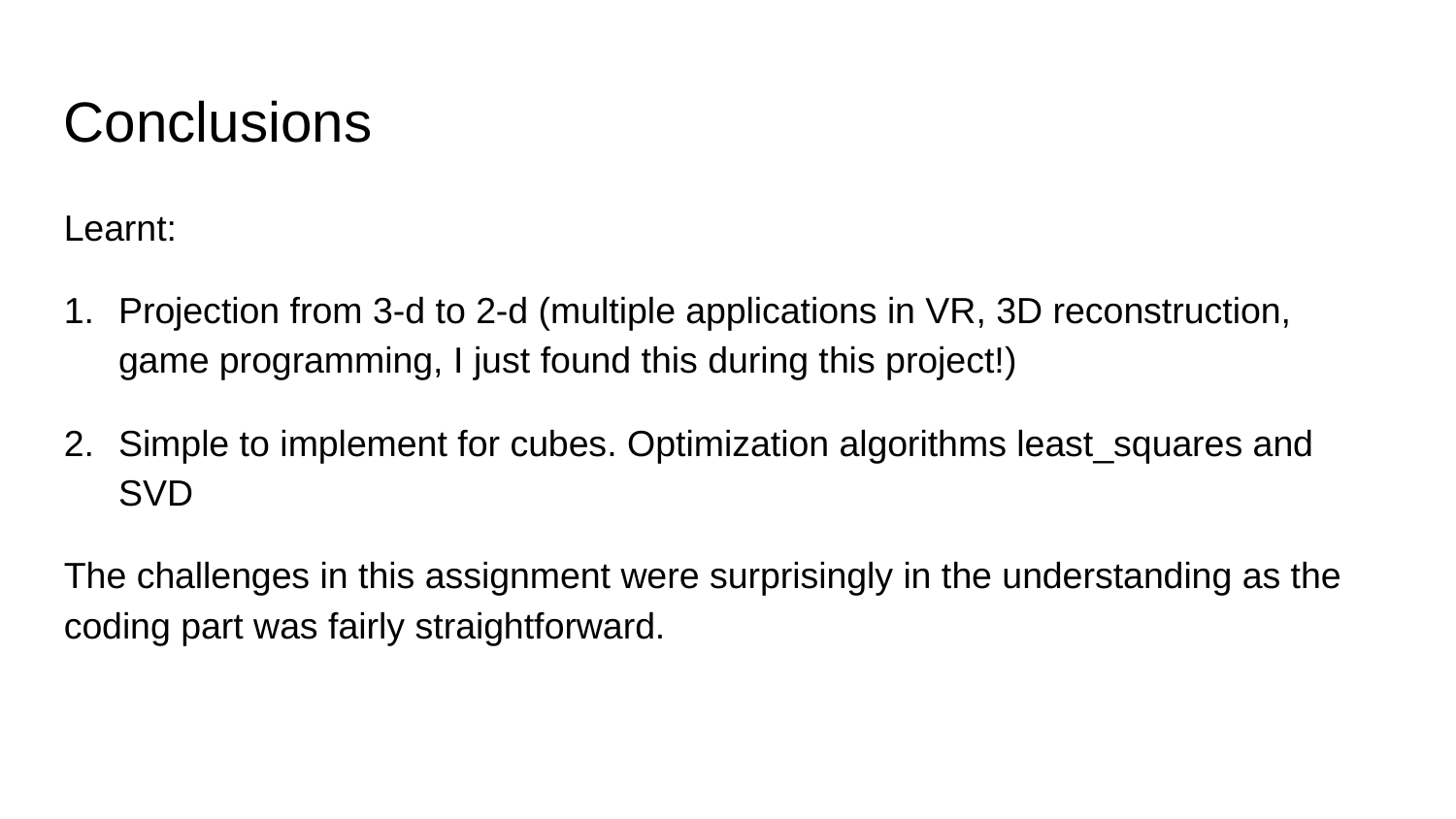

Conclusions
Learnt:
Projection from 3-d to 2-d (multiple applications in VR, 3D reconstruction, game programming, I just found this during this project!)
Simple to implement for cubes. Optimization algorithms least_squares and SVD
The challenges in this assignment were surprisingly in the understanding as the coding part was fairly straightforward.